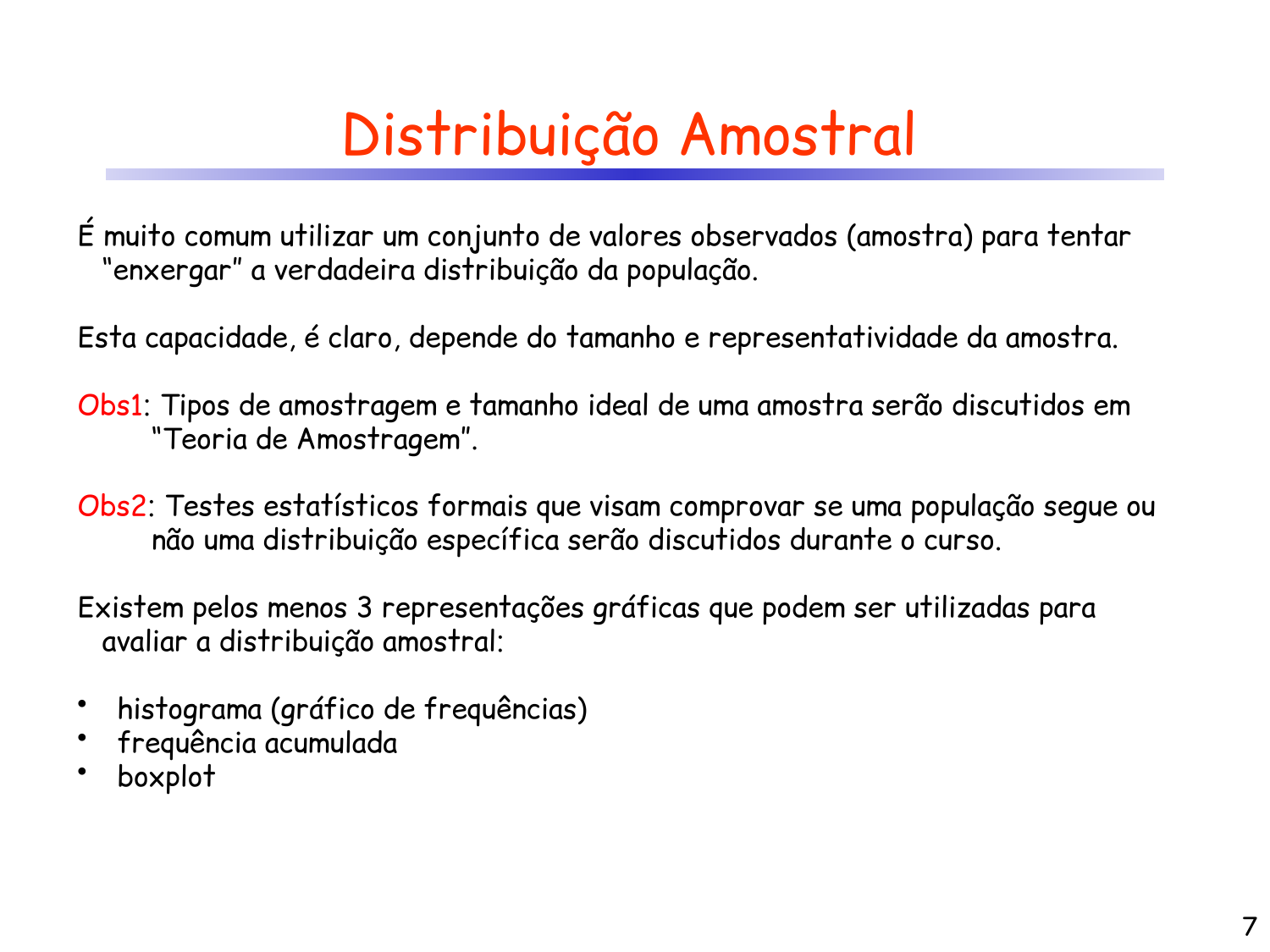

# Distribuição Amostral
É muito comum utilizar um conjunto de valores observados (amostra) para tentar “enxergar” a verdadeira distribuição da população.

Esta capacidade, é claro, depende do tamanho e representatividade da amostra.

Obs1: Tipos de amostragem e tamanho ideal de uma amostra serão discutidos em “Teoria de Amostragem”.

Obs2: Testes estatísticos formais que visam comprovar se uma população segue ou não uma distribuição específica serão discutidos durante o curso.

Existem pelos menos 3 representações gráficas que podem ser utilizadas para avaliar a distribuição amostral:

histograma (gráfico de frequências)
frequência acumulada
boxplot
7